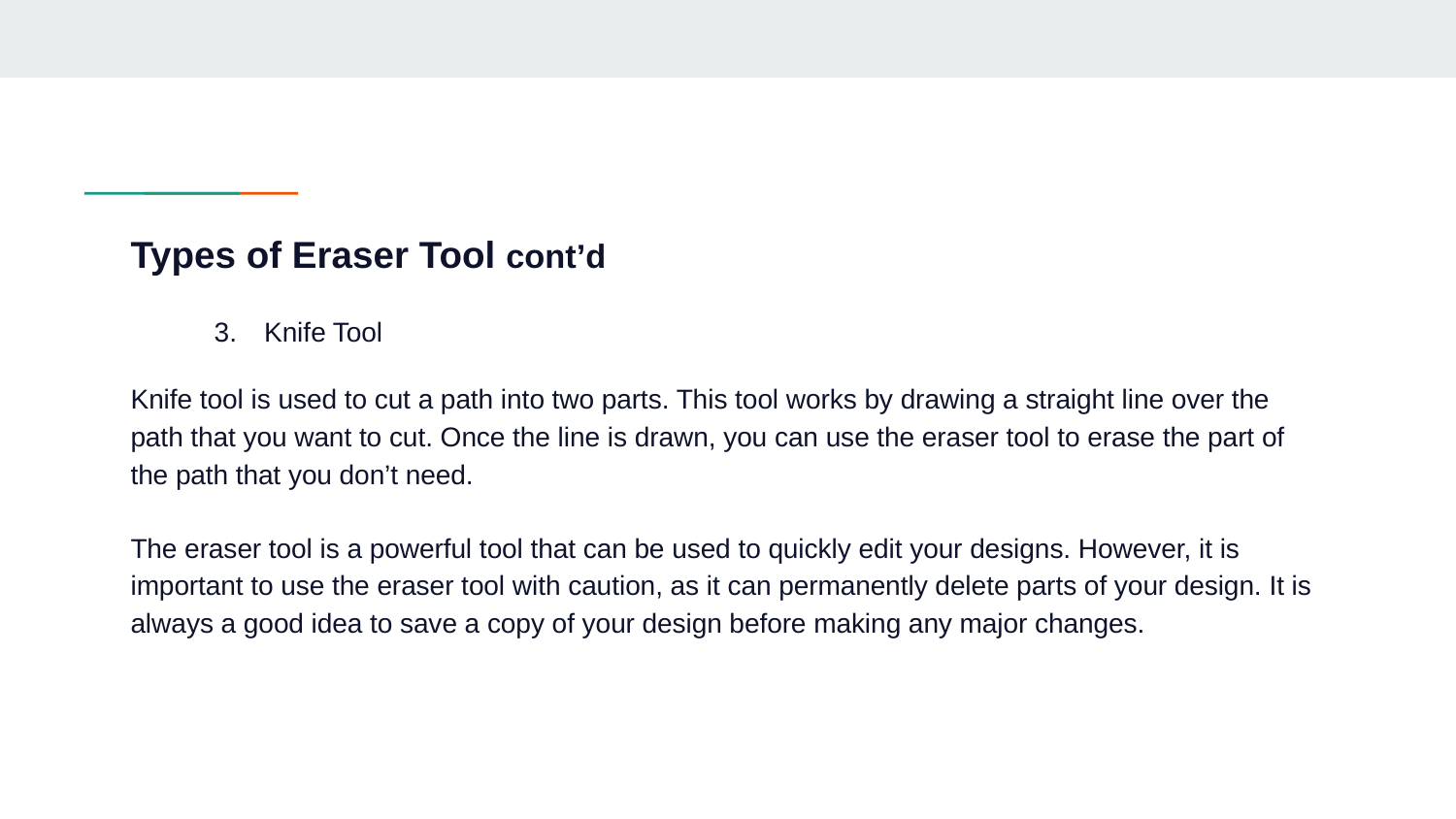

# Types of Eraser Tool cont’d

Knife Tool
Knife tool is used to cut a path into two parts. This tool works by drawing a straight line over the path that you want to cut. Once the line is drawn, you can use the eraser tool to erase the part of the path that you don’t need.
The eraser tool is a powerful tool that can be used to quickly edit your designs. However, it is important to use the eraser tool with caution, as it can permanently delete parts of your design. It is always a good idea to save a copy of your design before making any major changes.